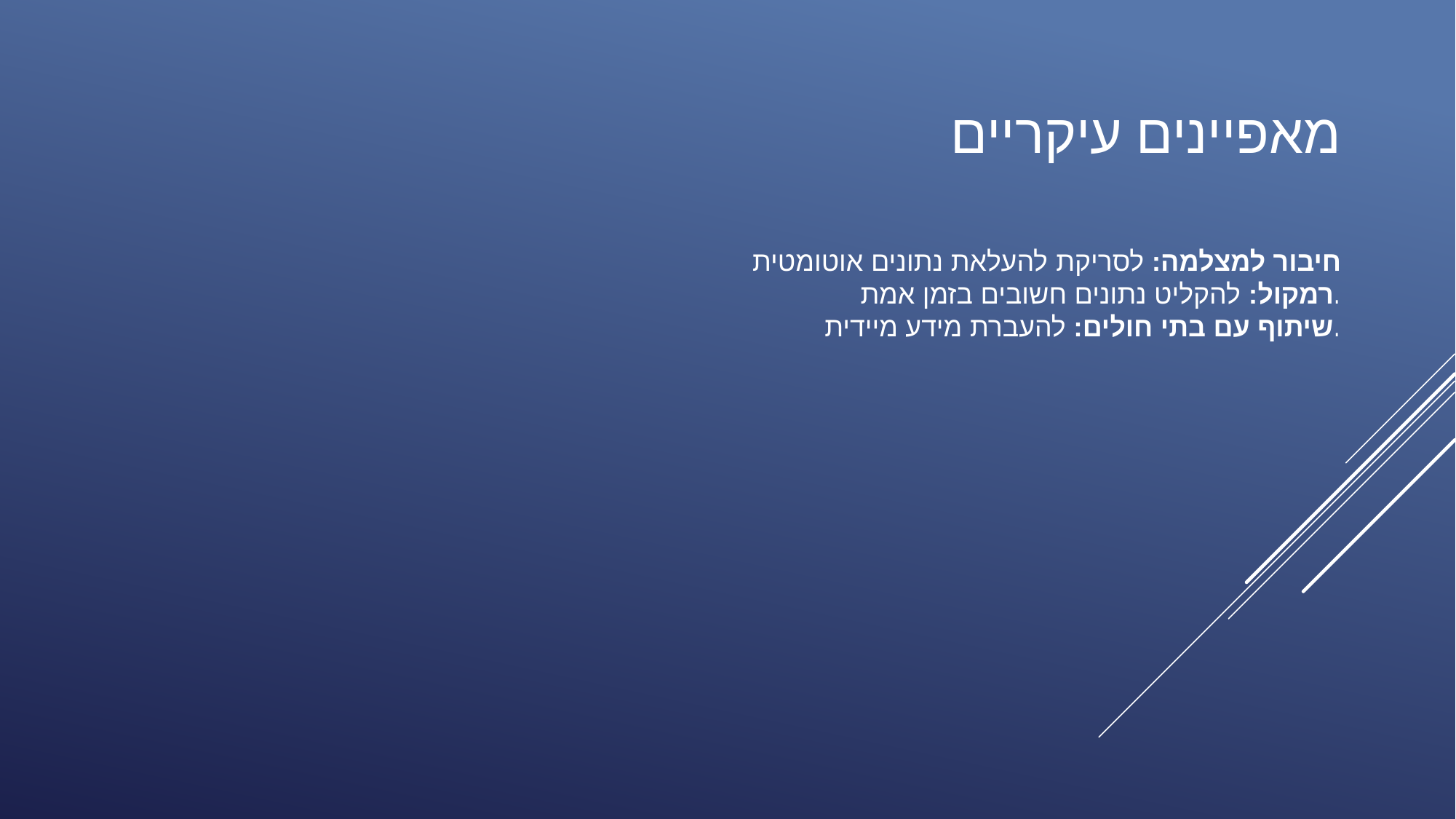

# מאפיינים עיקריים
 חיבור למצלמה: לסריקת להעלאת נתונים אוטומטית
רמקול: להקליט נתונים חשובים בזמן אמת.
שיתוף עם בתי חולים: להעברת מידע מיידית.